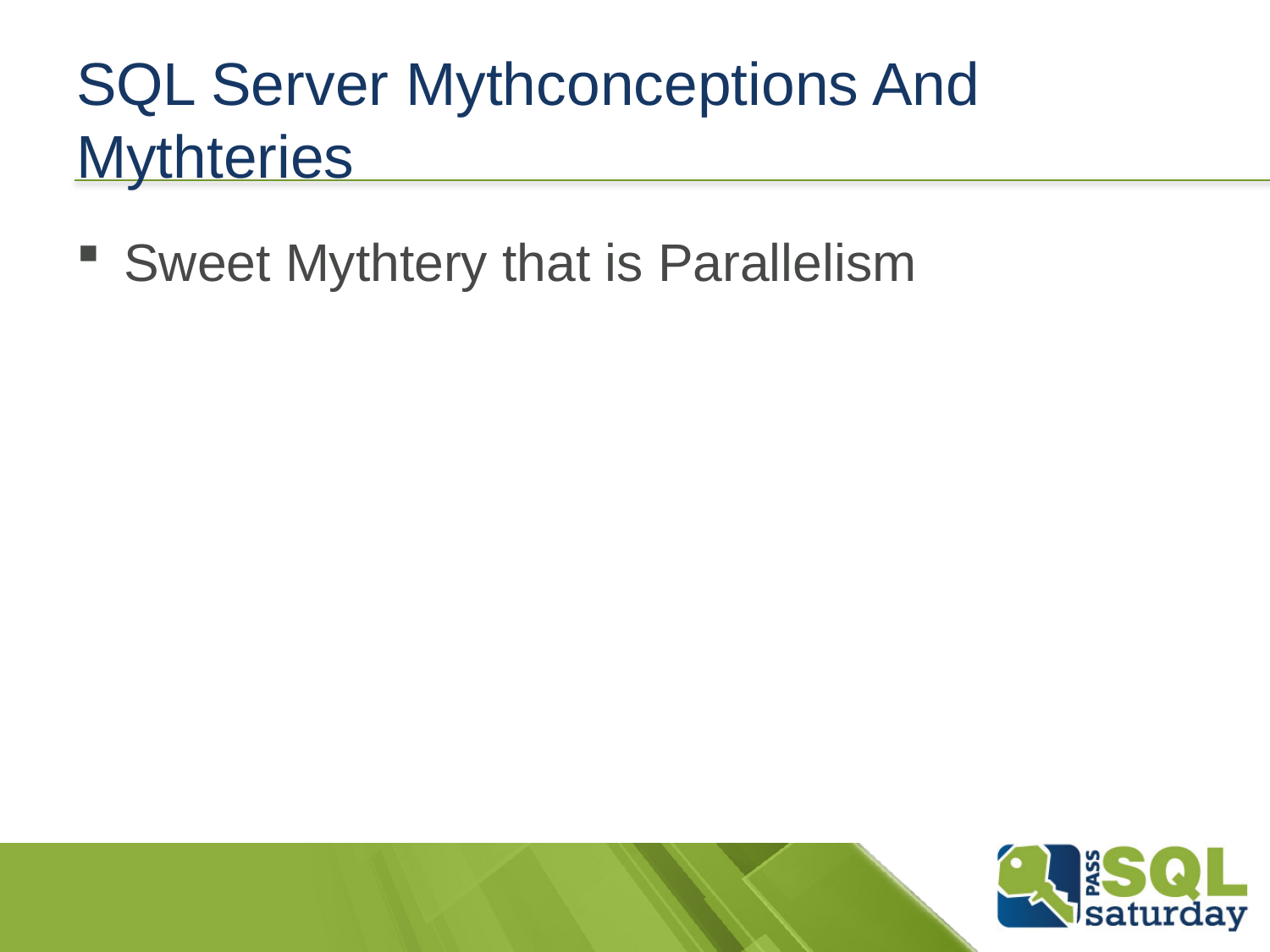

# SQL Server Mythconceptions And Mythteries
Sweet Mythtery that is Parallelism